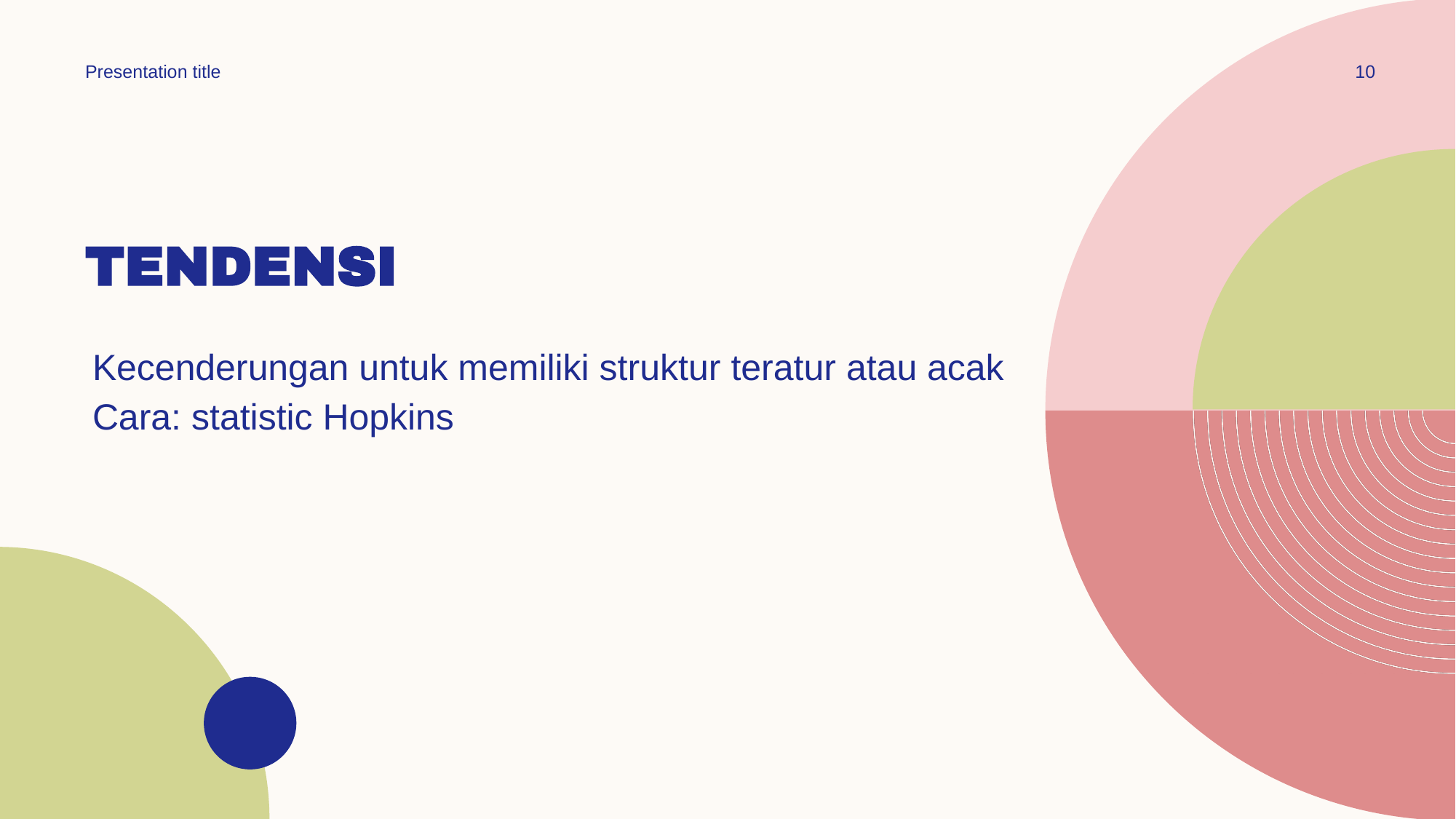

Presentation title
10
# tendensi
Kecenderungan untuk memiliki struktur teratur atau acak
Cara: statistic Hopkins